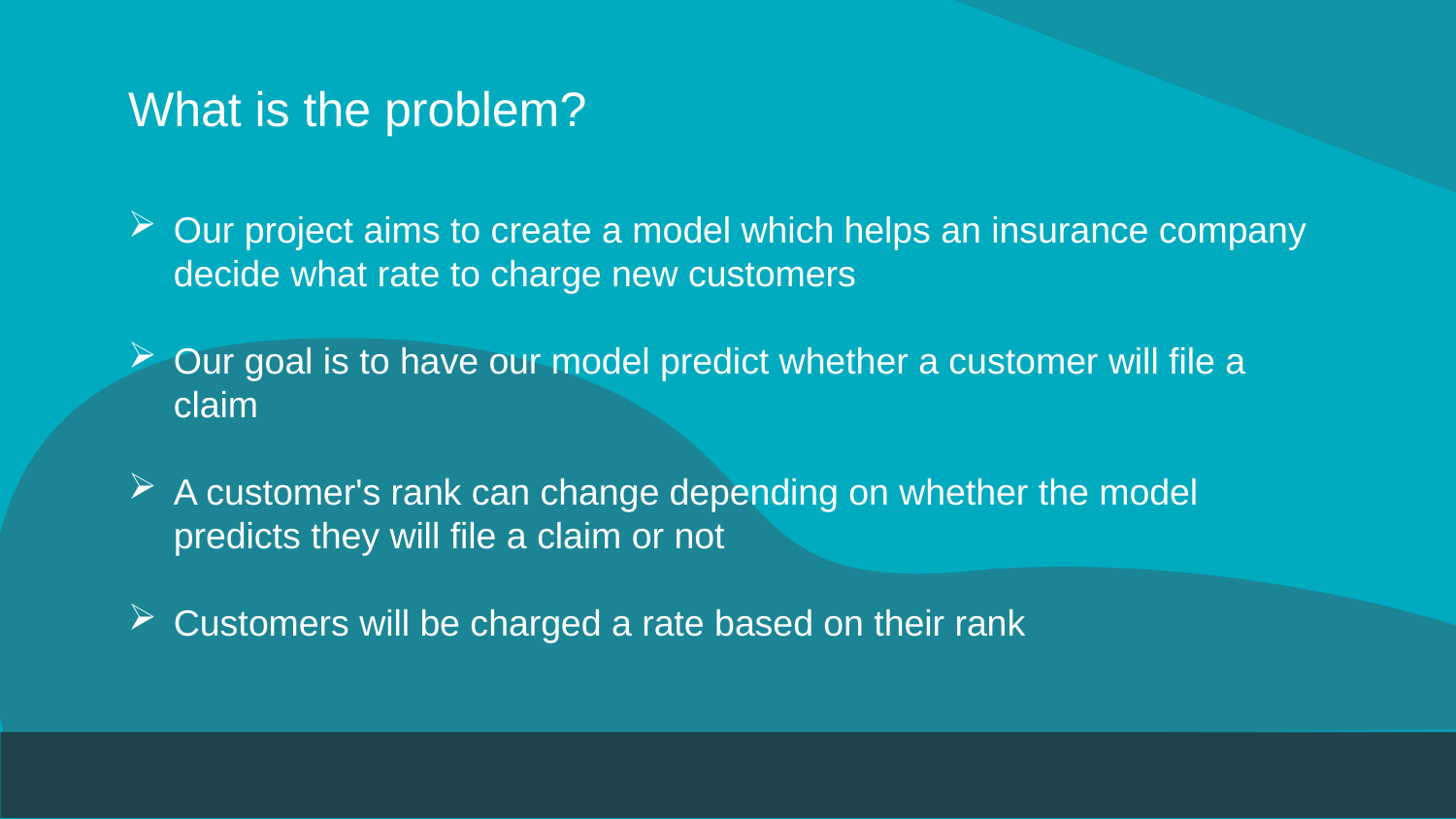

# What is the problem?
Our project aims to create a model which helps an insurance company decide what rate to charge new customers
Our goal is to have our model predict whether a customer will file a claim
A customer's rank can change depending on whether the model predicts they will file a claim or not
Customers will be charged a rate based on their rank